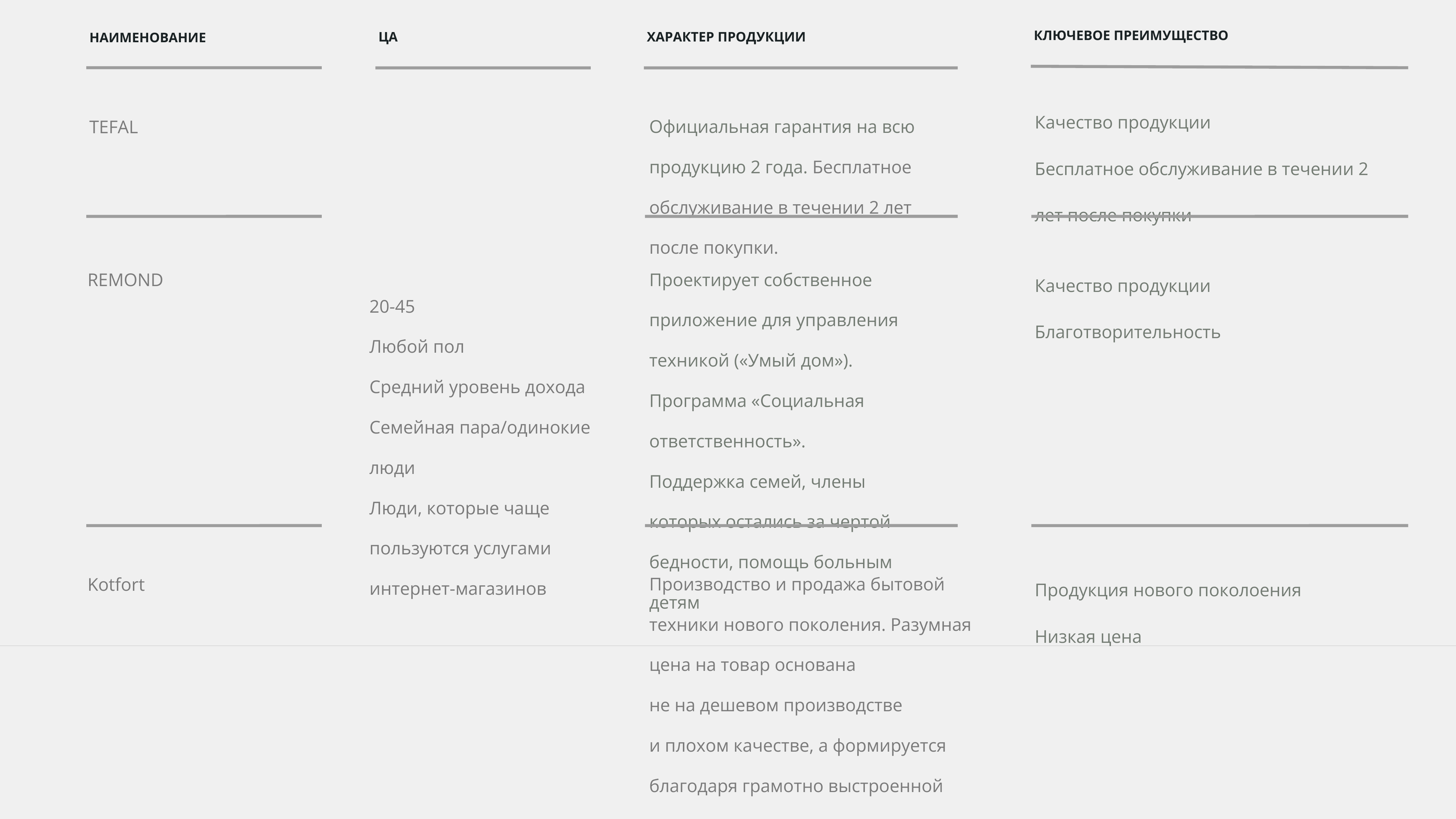

КЛЮЧЕВОЕ ПРЕИМУЩЕСТВО
ЦА
ХАРАКТЕР ПРОДУКЦИИ
НАИМЕНОВАНИЕ

Качество продукции
Бесплатное обслуживание в течении 2 лет после покупки
TEFAL
Официальная гарантия на всю продукцию 2 года. Бесплатное обслуживание в течении 2 лет после покупки.

REMOND
Проектирует собственное приложение для управления техникой («Умый дом»). Программа «Социальная ответственность». Поддержка семей, члены которых остались за чертой бедности, помощь больным детям
Качество продукции
Благотворительность
20-45
Любой пол
Средний уровень дохода
Семейная пара/одинокие люди
Люди, которые чаще пользуются услугами интернет-магазинов

Kotfort
Производство и продажа бытовой техники нового поколения. Разумная цена на товар основана не на дешевом производстве и плохом качестве, а формируется благодаря грамотно выстроенной политике компании. Итоговая стоимость конечного продукта в розницу очень низка, так как нам не нужно переплачивать за элементы такие как цена, финансирование точек продаж (работают в оффлайне), минимум рекламы.
Продукция нового поколоения
Низкая цена

8